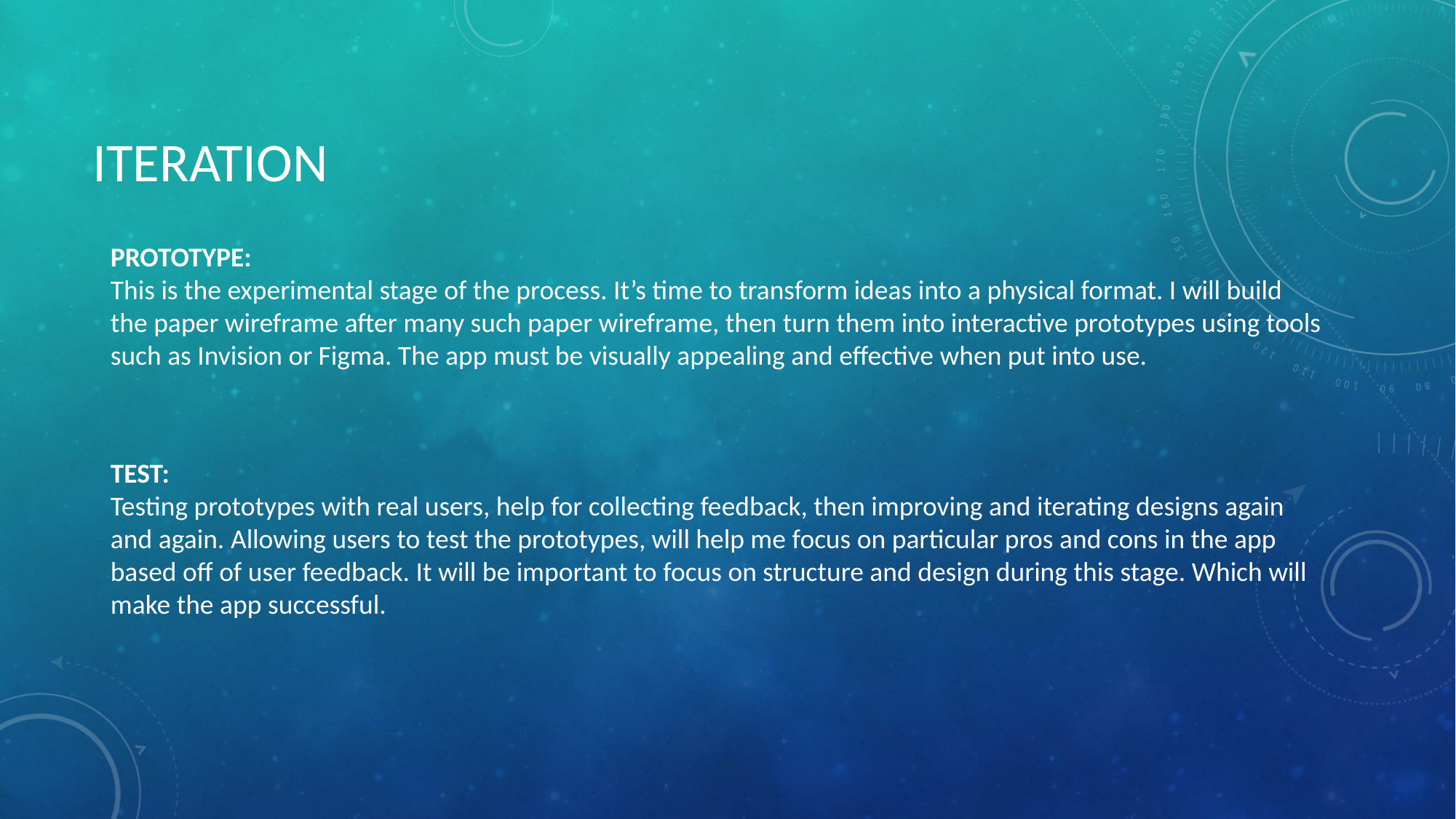

# ITERATION
PROTOTYPE:
This is the experimental stage of the process. It’s time to transform ideas into a physical format. I will build the paper wireframe after many such paper wireframe, then turn them into interactive prototypes using tools such as Invision or Figma. The app must be visually appealing and effective when put into use.
TEST:
Testing prototypes with real users, help for collecting feedback, then improving and iterating designs again and again. Allowing users to test the prototypes, will help me focus on particular pros and cons in the app based off of user feedback. It will be important to focus on structure and design during this stage. Which will make the app successful.